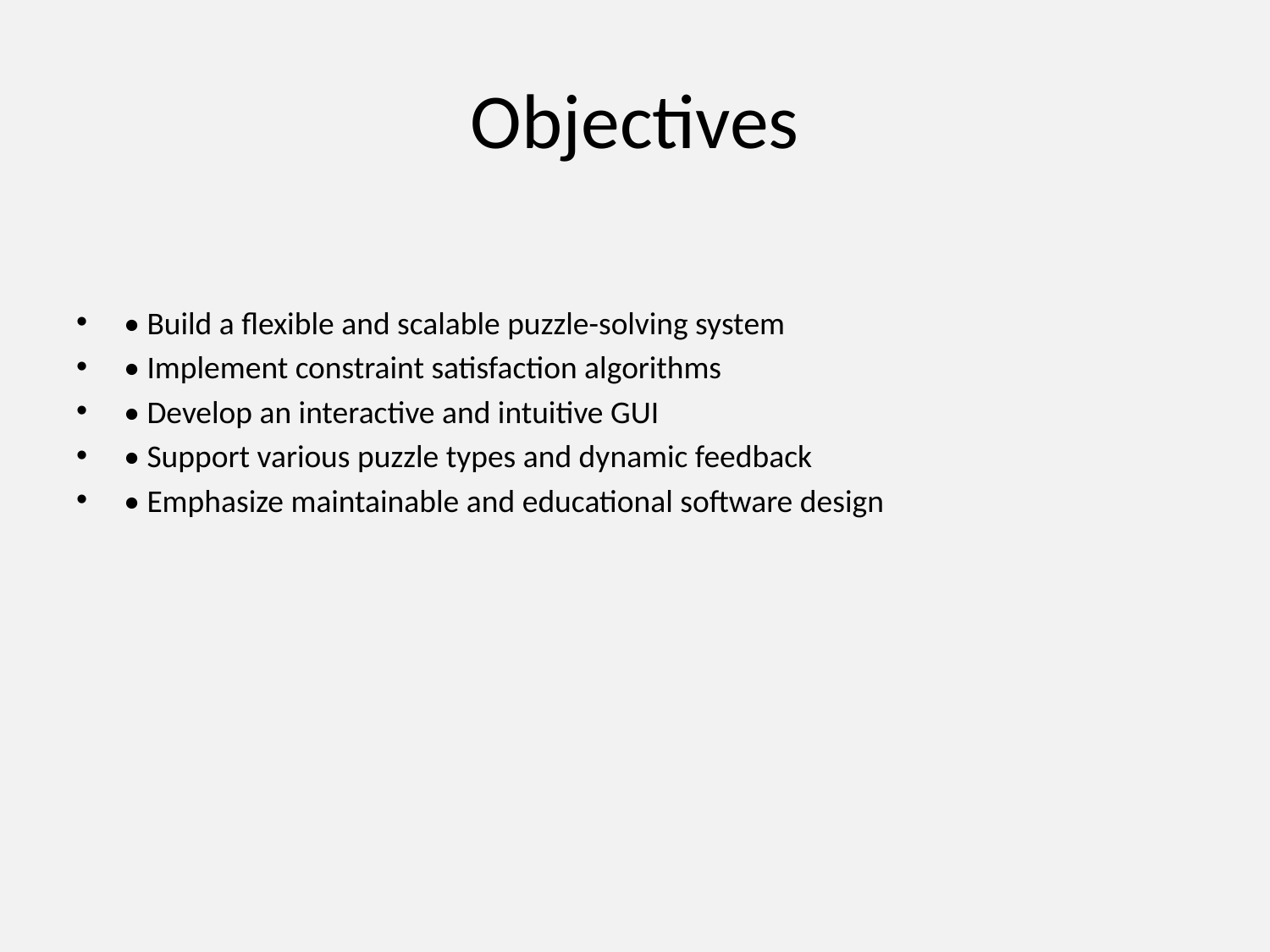

# Objectives

• Build a flexible and scalable puzzle-solving system
• Implement constraint satisfaction algorithms
• Develop an interactive and intuitive GUI
• Support various puzzle types and dynamic feedback
• Emphasize maintainable and educational software design